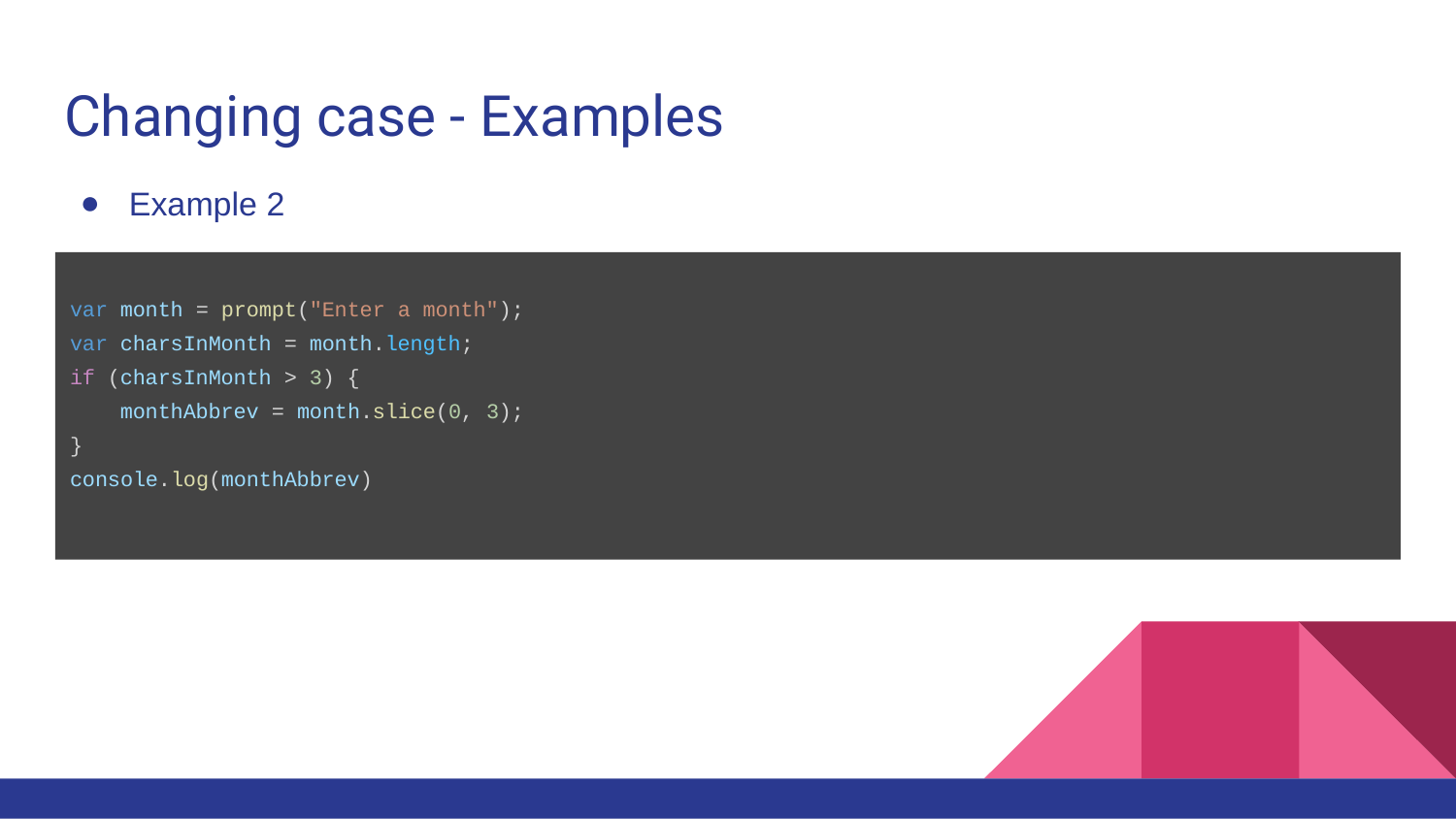

# Changing case - Examples
Example 2
var month = prompt("Enter a month");
var charsInMonth = month.length;
if (charsInMonth > 3) {
    monthAbbrev = month.slice(0, 3);
}
console.log(monthAbbrev)